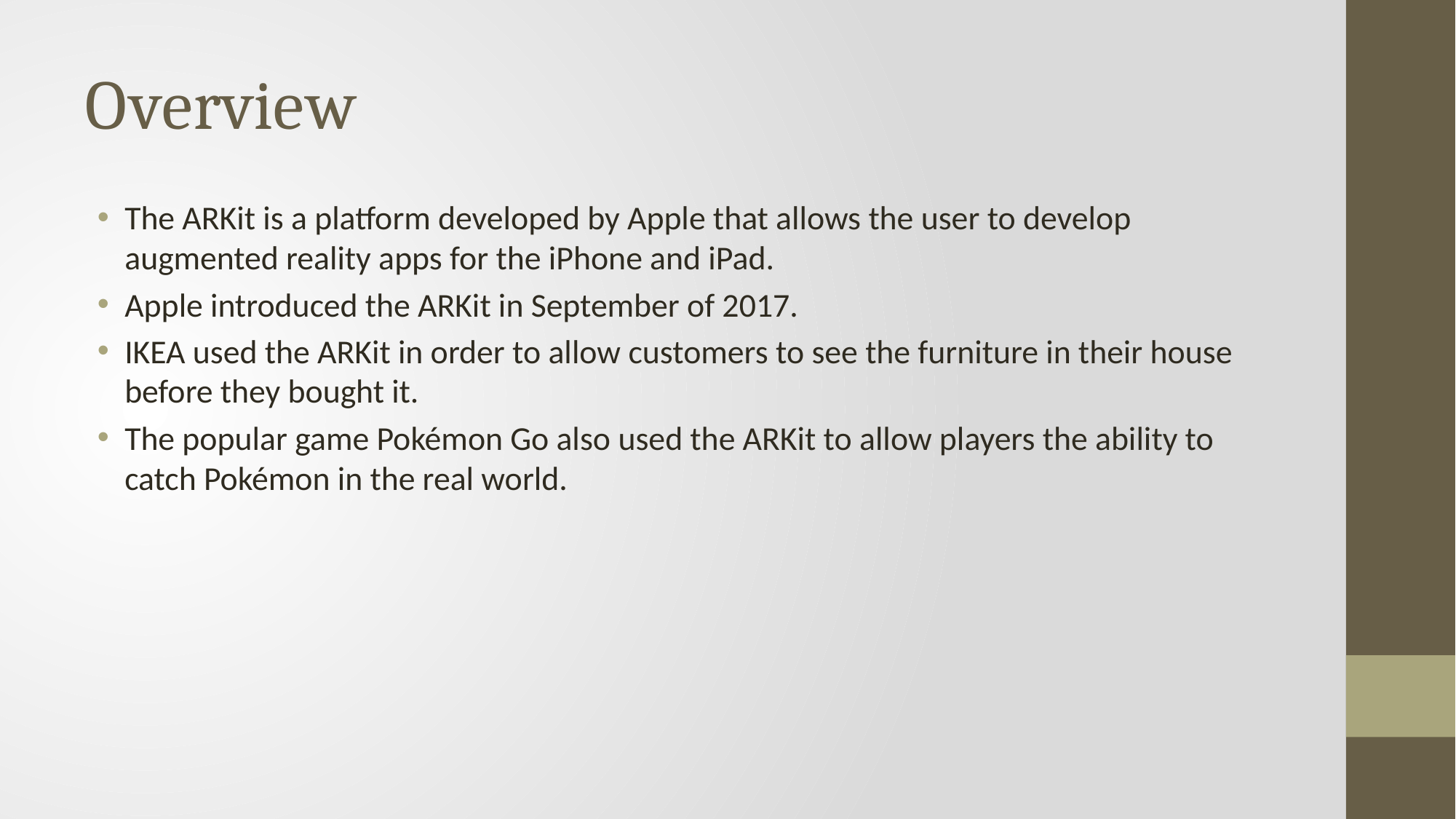

# Overview
The ARKit is a platform developed by Apple that allows the user to develop augmented reality apps for the iPhone and iPad.
Apple introduced the ARKit in September of 2017.
IKEA used the ARKit in order to allow customers to see the furniture in their house before they bought it.
The popular game Pokémon Go also used the ARKit to allow players the ability to catch Pokémon in the real world.